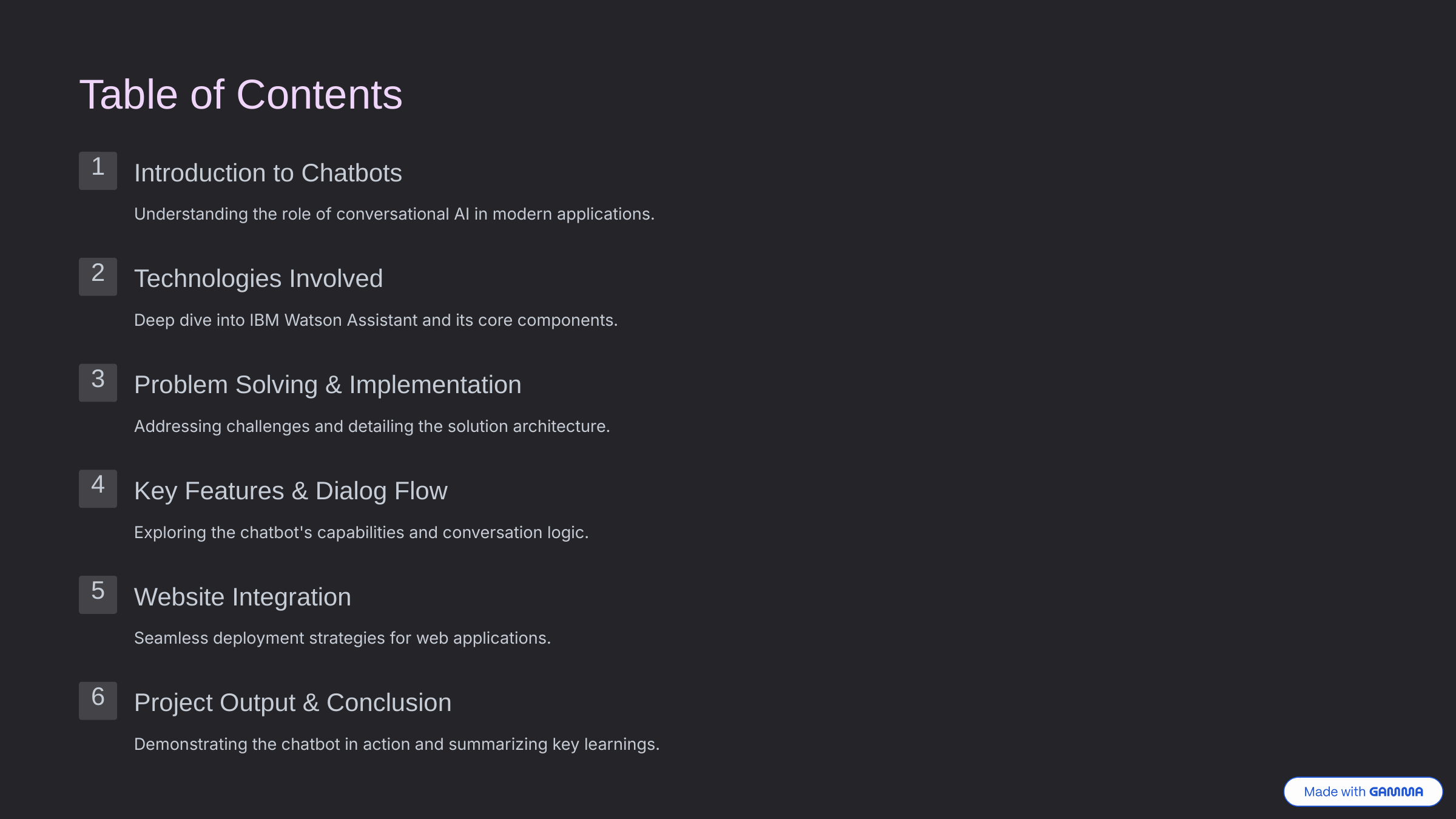

Table of Contents

Introduction to Chatbots
1
Understanding the role of conversational AI in modern applications.

Technologies Involved
2
Deep dive into IBM Watson Assistant and its core components.

Problem Solving & Implementation
3
Addressing challenges and detailing the solution architecture.

Key Features & Dialog Flow
4
Exploring the chatbot's capabilities and conversation logic.

Website Integration
5
Seamless deployment strategies for web applications.

Project Output & Conclusion
6
Demonstrating the chatbot in action and summarizing key learnings.